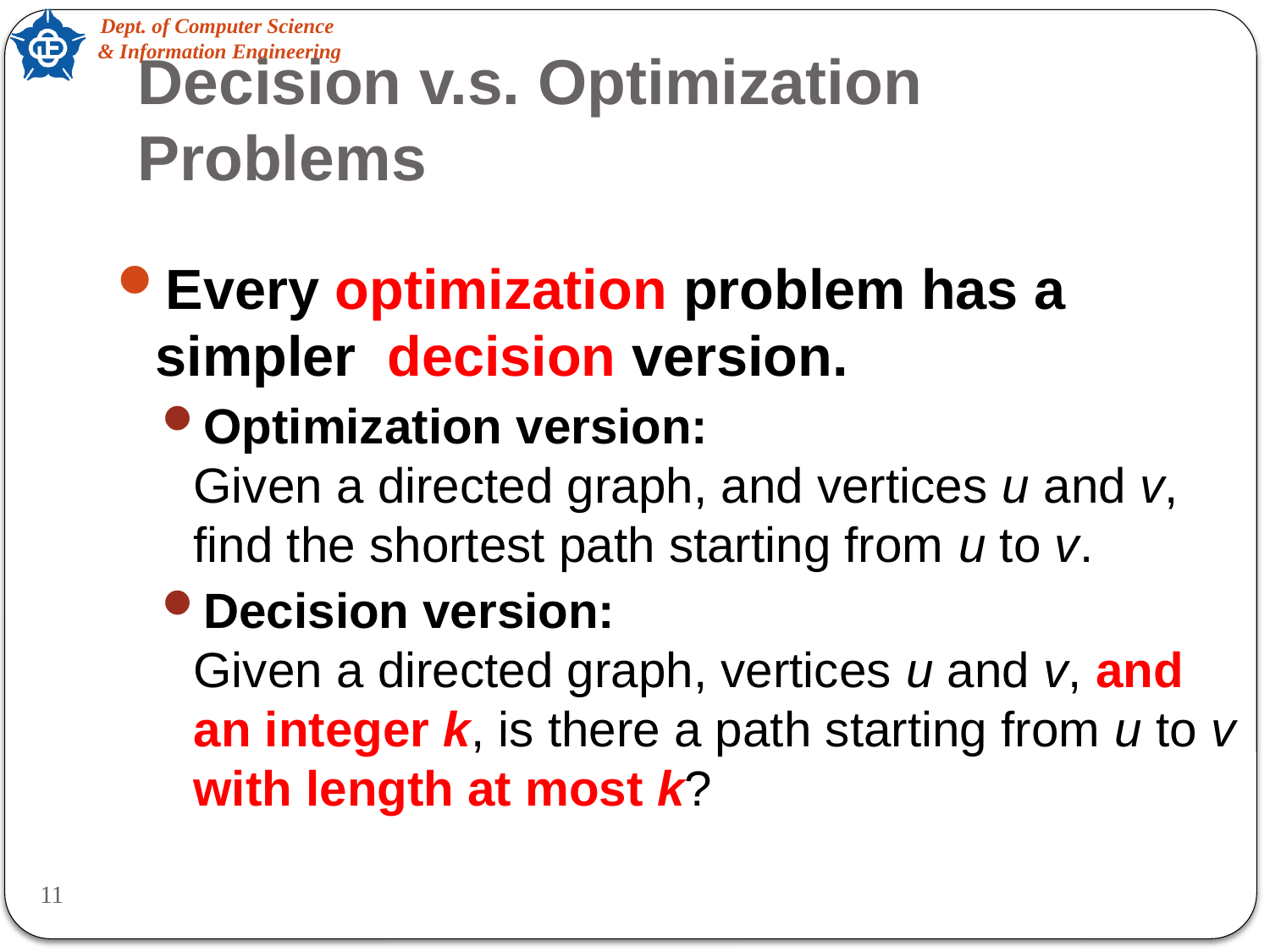

# Decision v.s. Optimization Problems
Every optimization problem has a simpler  decision version.
Optimization version:
Given a directed graph, and vertices u and v, find the shortest path starting from u to v.
Decision version:
Given a directed graph, vertices u and v, and an integer k, is there a path starting from u to v with length at most k?
11